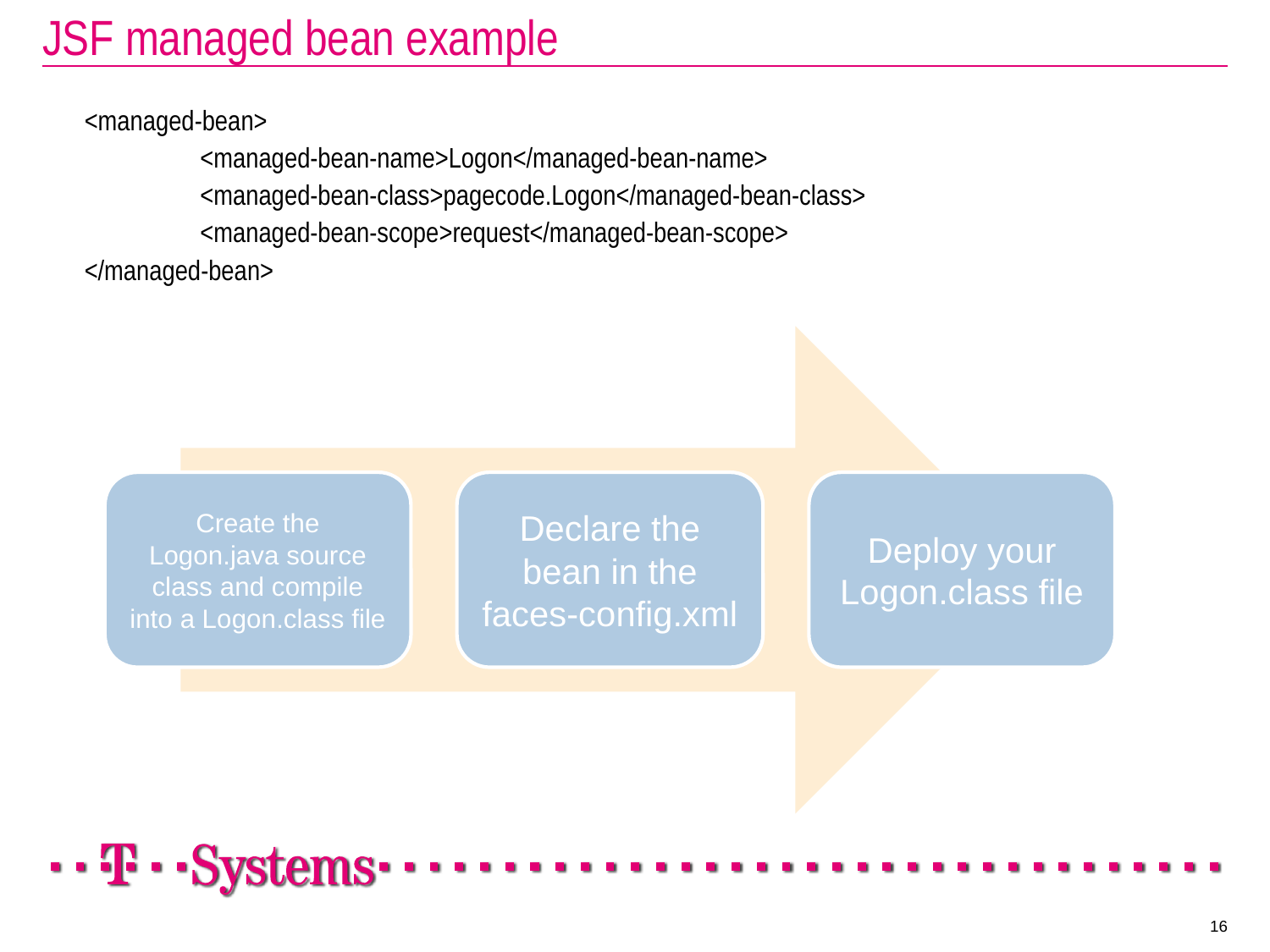

# JSF managed bean example
<managed-bean>
	<managed-bean-name>Logon</managed-bean-name>
	<managed-bean-class>pagecode.Logon</managed-bean-class>
	<managed-bean-scope>request</managed-bean-scope>
</managed-bean>

Create the Logon.java source class and compile into a Logon.class file
Deploy your Logon.class file
Declare the bean in the faces-config.xml
16